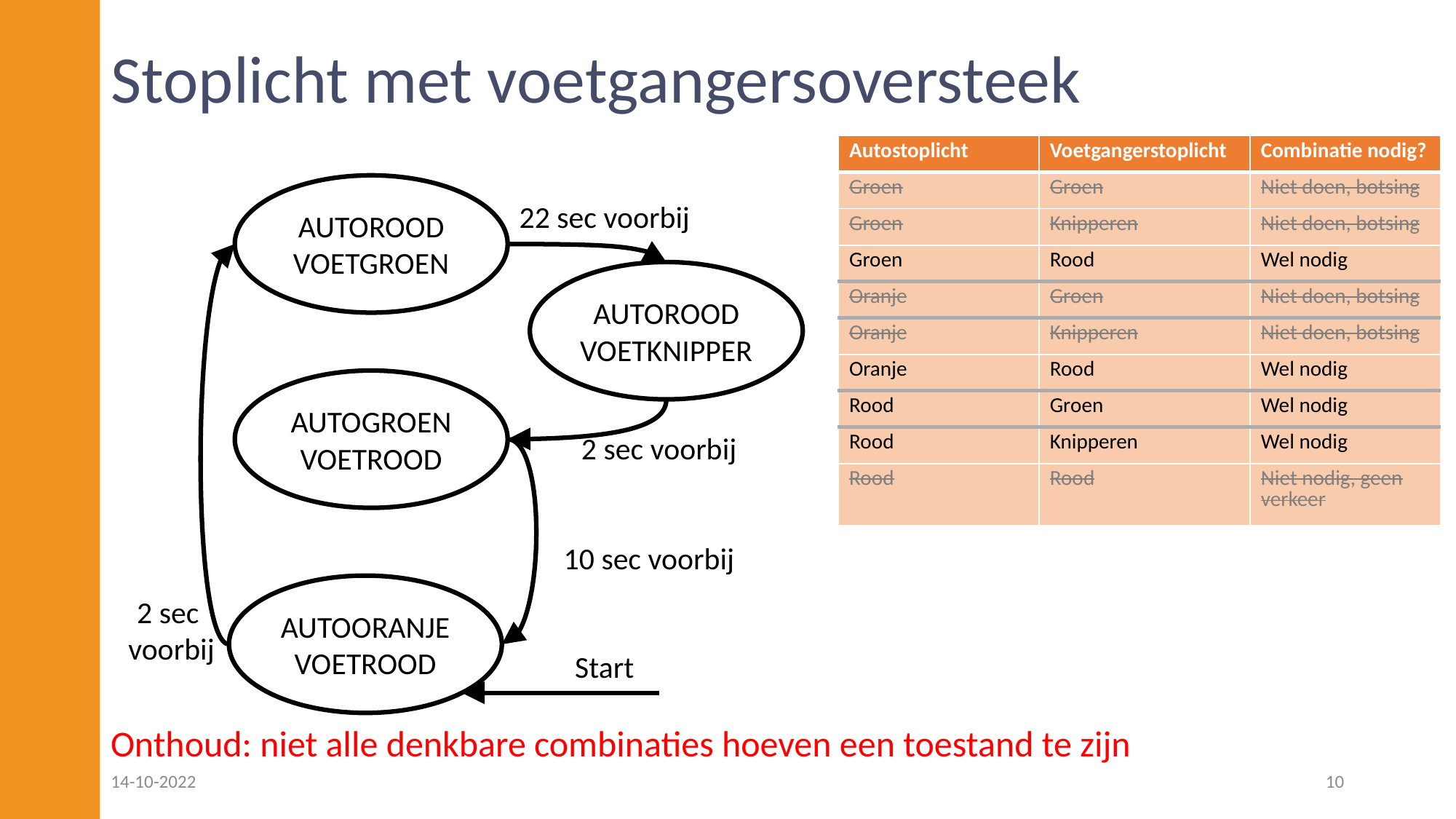

# Stoplicht met voetgangersoversteek
| Autostoplicht | Voetgangerstoplicht | Combinatie nodig? |
| --- | --- | --- |
| Groen | Groen | Niet doen, botsing |
| Groen | Knipperen | Niet doen, botsing |
| Groen | Rood | Wel nodig |
| Oranje | Groen | Niet doen, botsing |
| Oranje | Knipperen | Niet doen, botsing |
| Oranje | Rood | Wel nodig |
| Rood | Groen | Wel nodig |
| Rood | Knipperen | Wel nodig |
| Rood | Rood | Niet nodig, geen verkeer |
AUTOROOD
VOETGROEN
22 sec voorbij
AUTOROOD
VOETKNIPPER

AUTOGROEN
VOETROOD
2 sec voorbij
10 sec voorbij
AUTOORANJE
VOETROOD
2 sec
voorbij
Start
Onthoud: niet alle denkbare combinaties hoeven een toestand te zijn
14-10-2022

10